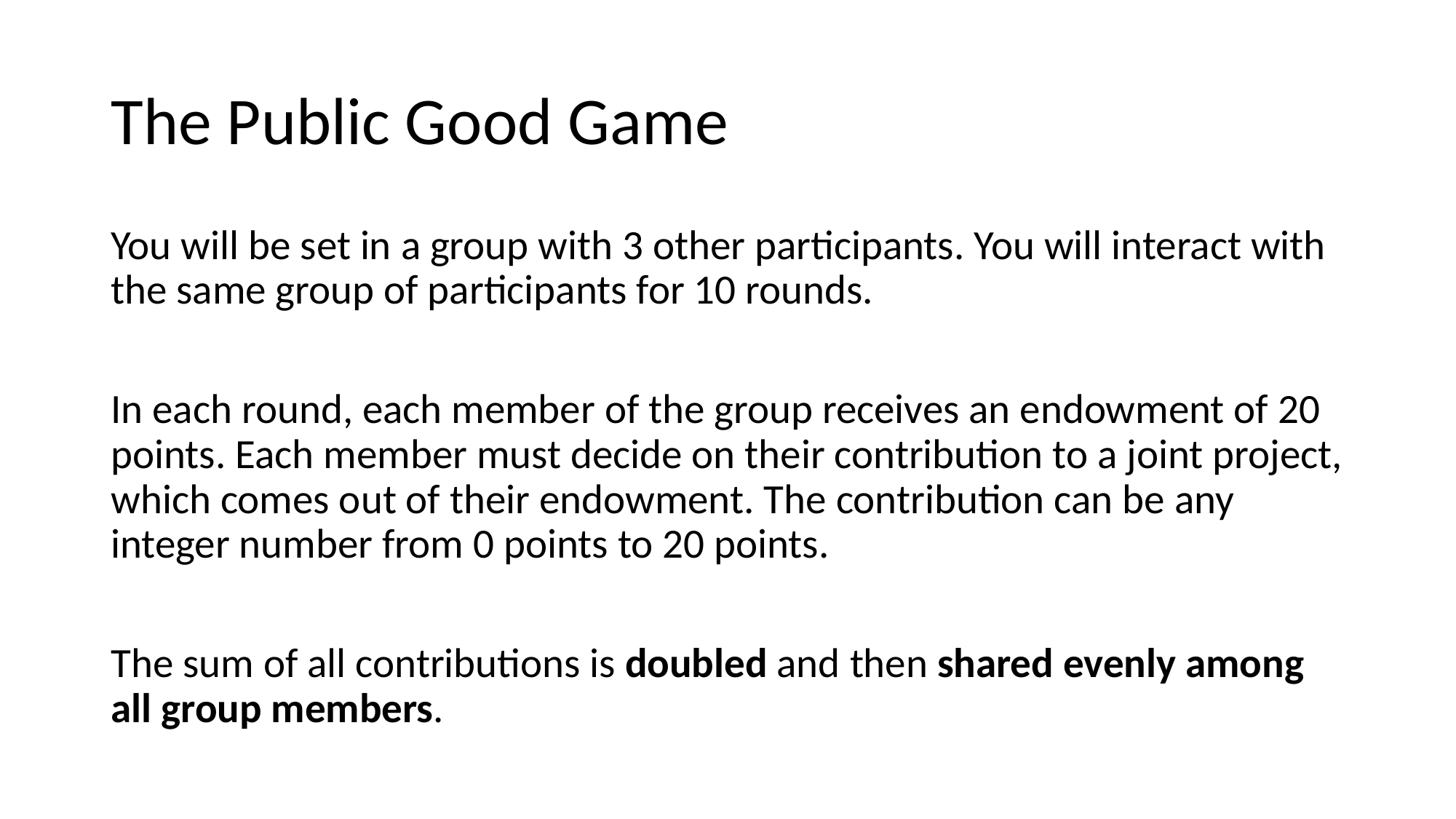

# The Public Good Game
You will be set in a group with 3 other participants. You will interact with the same group of participants for 10 rounds.

In each round, each member of the group receives an endowment of 20 points. Each member must decide on their contribution to a joint project, which comes out of their endowment. The contribution can be any integer number from 0 points to 20 points.

The sum of all contributions is doubled and then shared evenly among all group members.